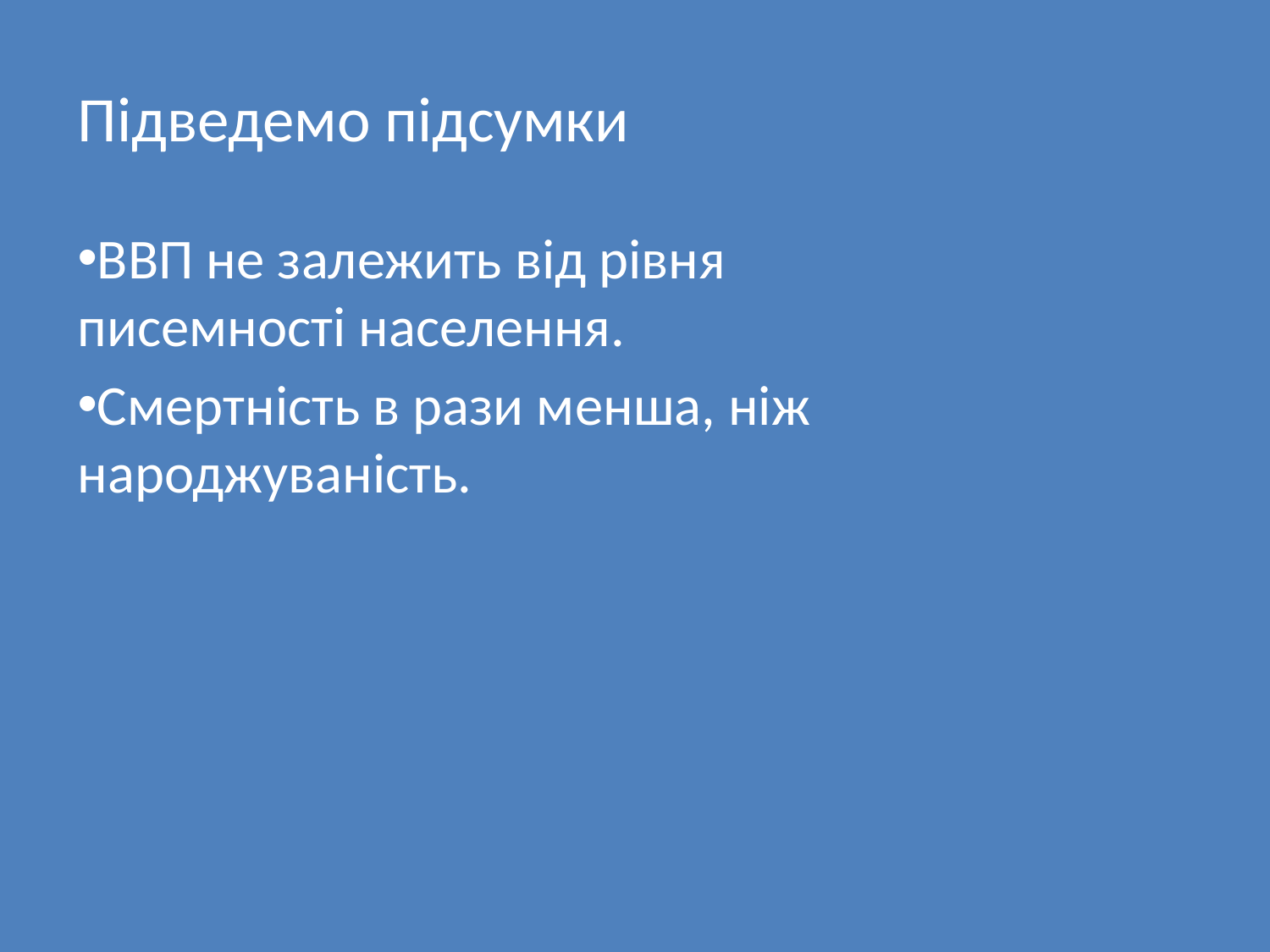

# Підведемо підсумки
ВВП не залежить від рівня писемності населення.
Смертність в рази менша, ніж народжуваність.